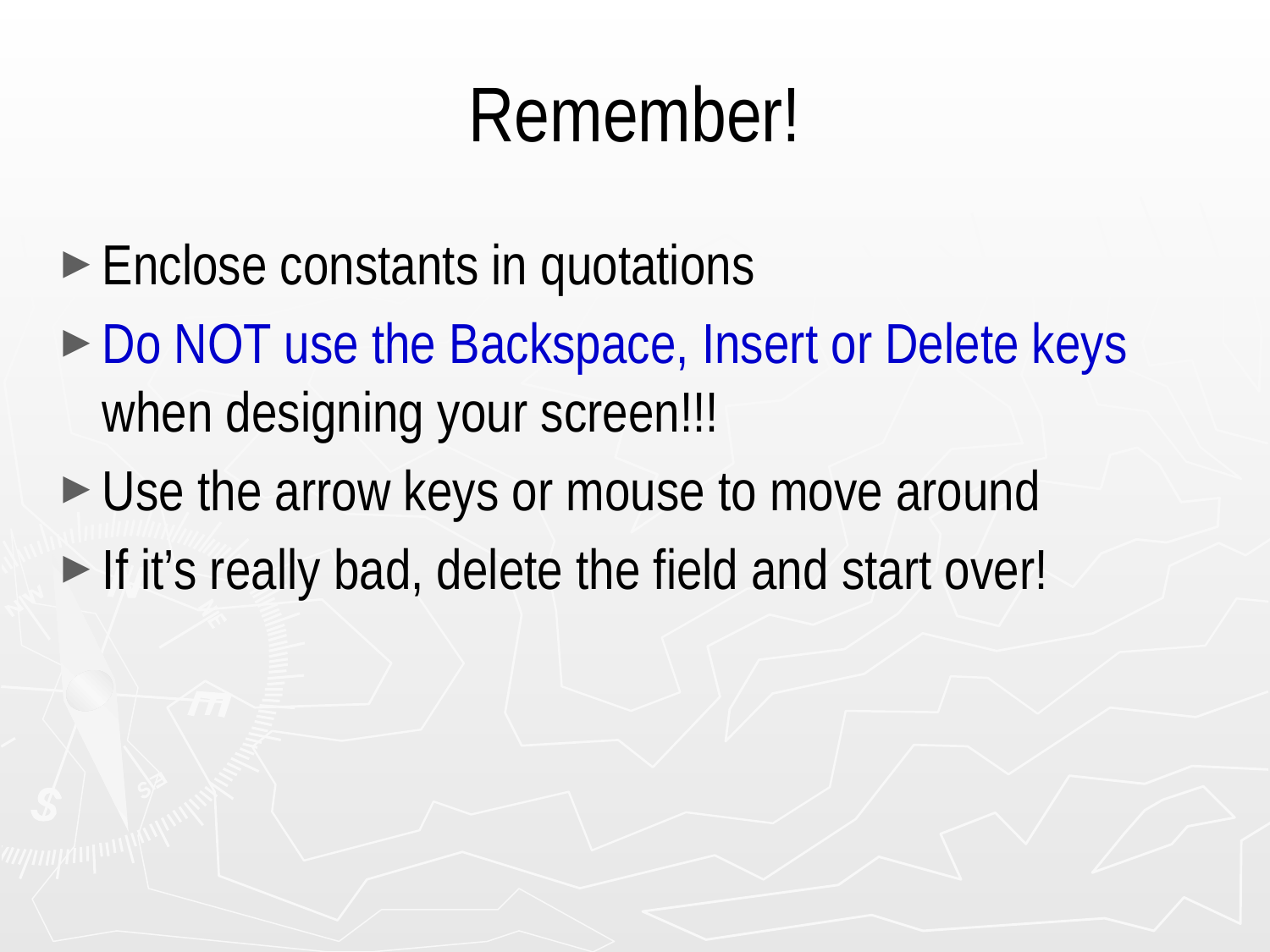

# Remember!
Enclose constants in quotations
Do NOT use the Backspace, Insert or Delete keys when designing your screen!!!
Use the arrow keys or mouse to move around
If it’s really bad, delete the field and start over!